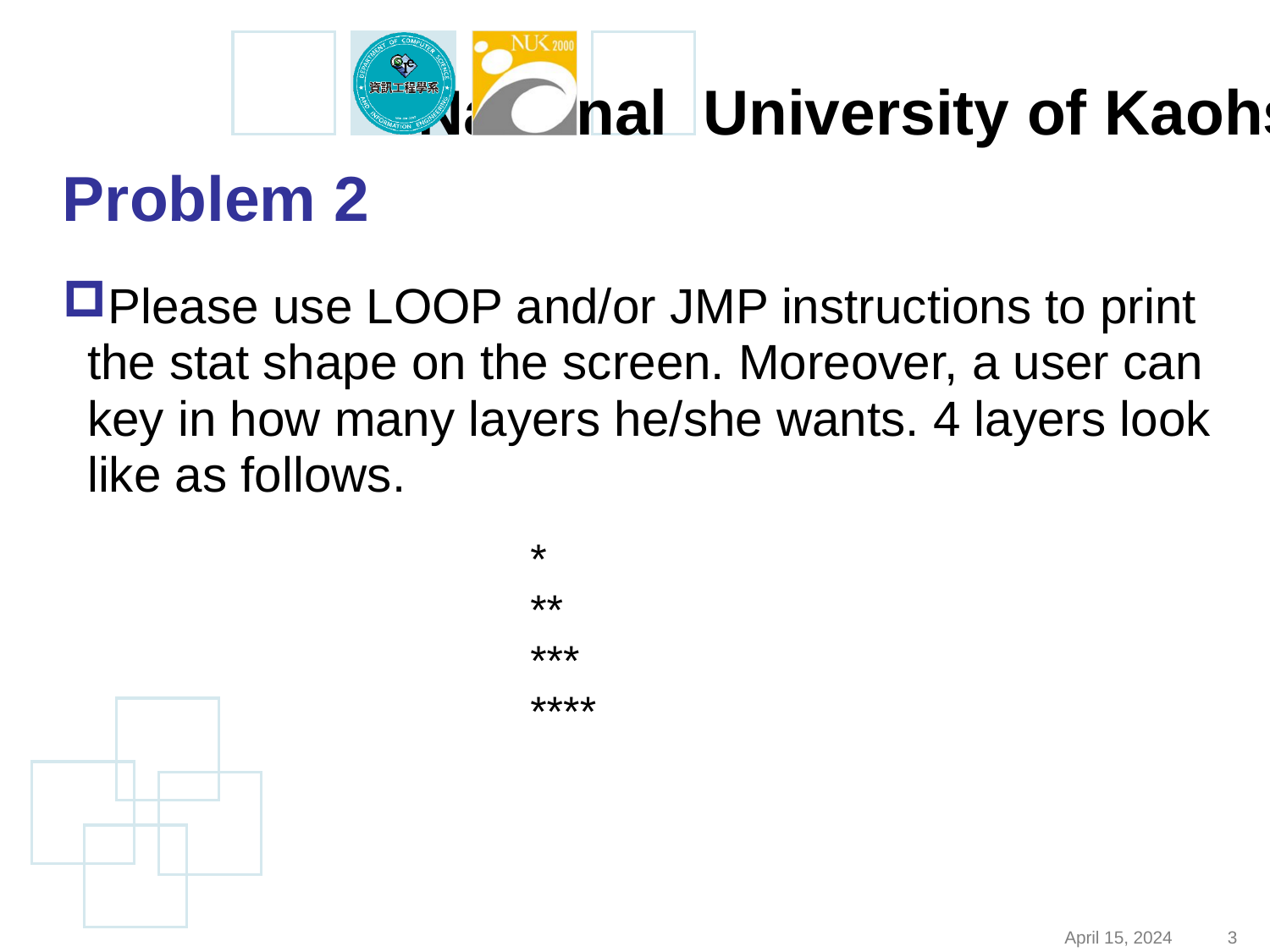

# Problem 2
Please use LOOP and/or JMP instructions to print the stat shape on the screen. Moreover, a user can key in how many layers he/she wants. 4 layers look like as follows.

*
**
***
****
April 15, 2024
3